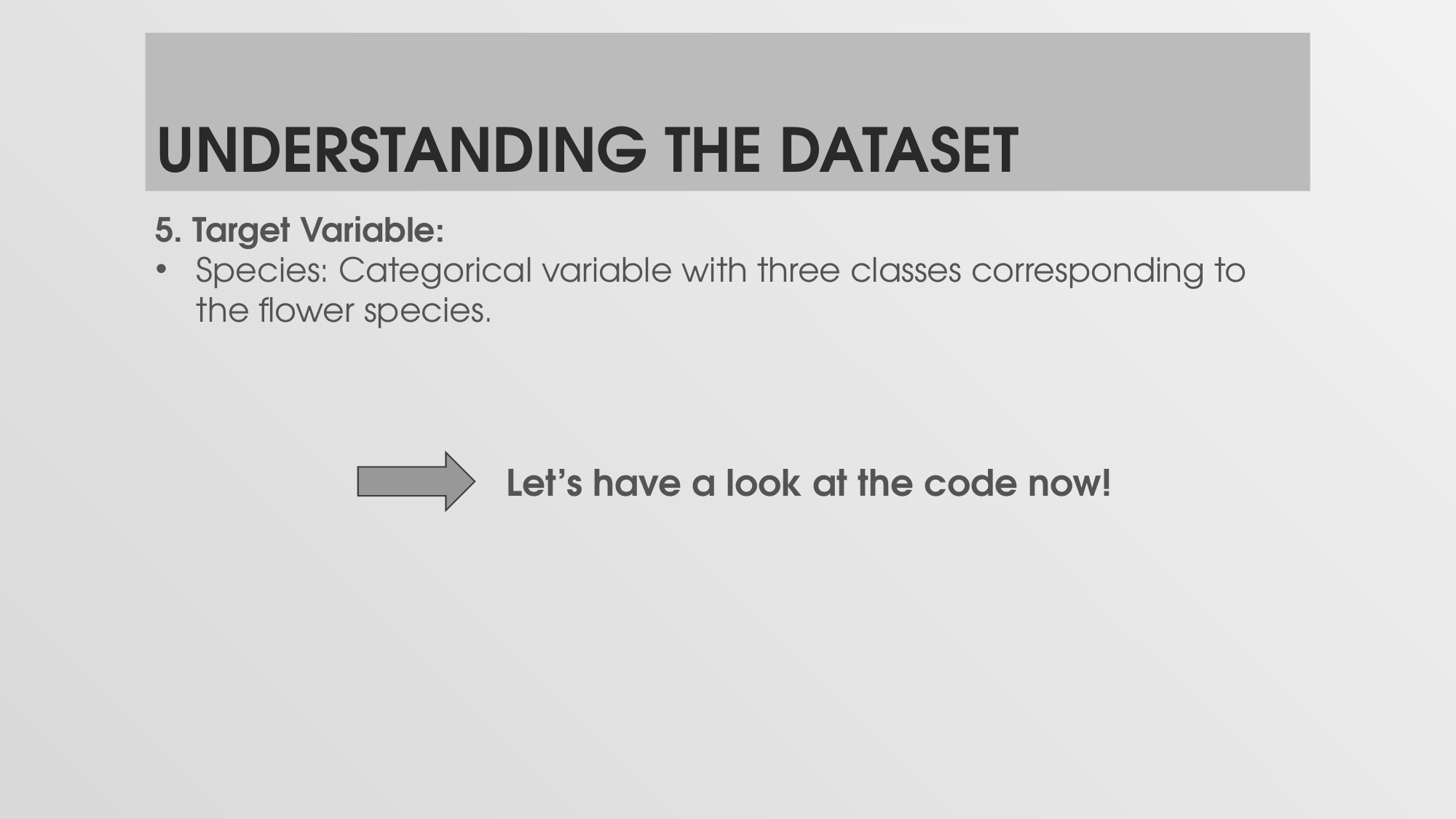

# UNDERSTANDING THE DATASET
5. Target Variable:
Species: Categorical variable with three classes corresponding to the flower species.

Let’s have a look at the code now!